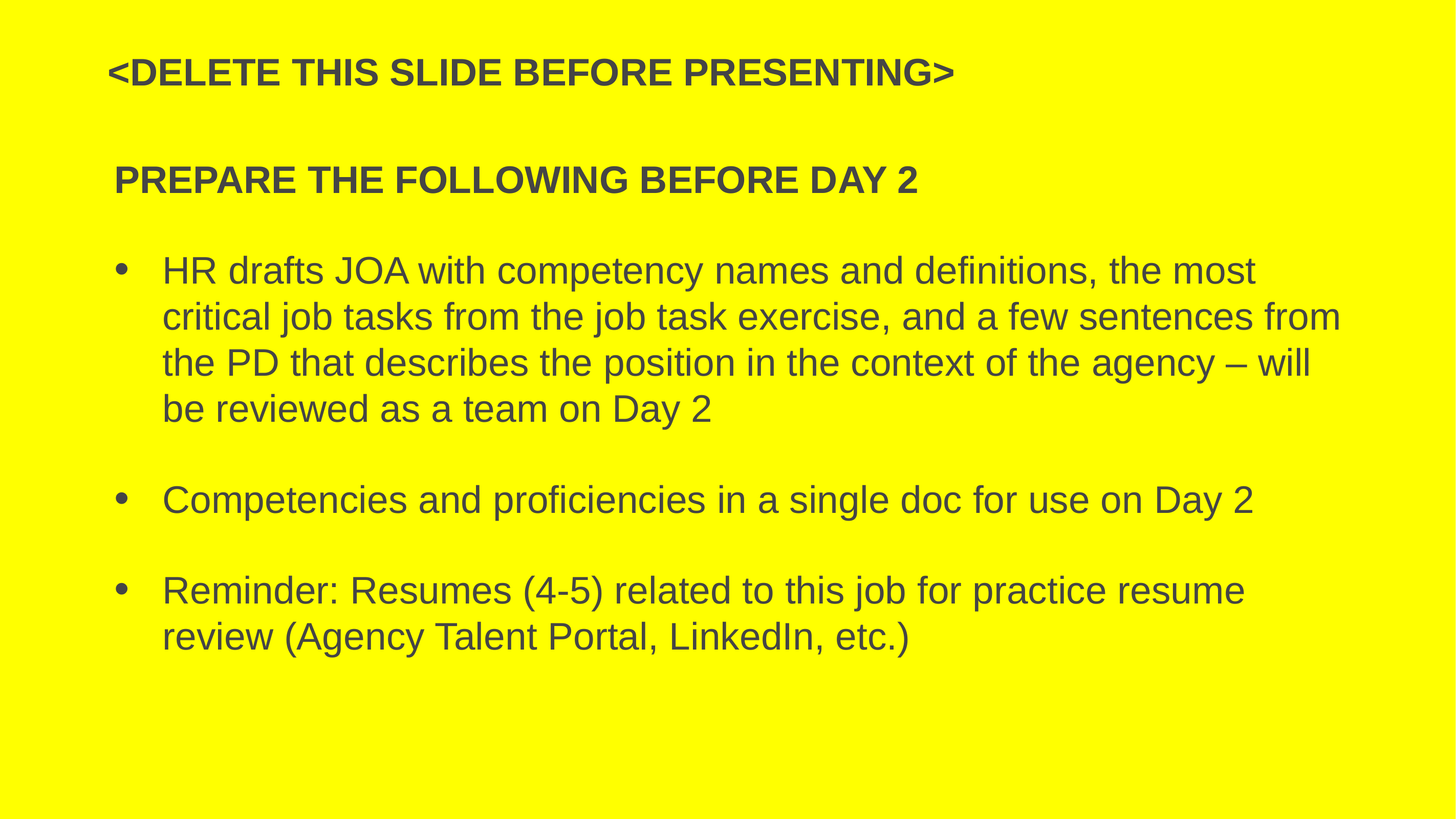

# <Delete THIS SLIDE BEFORE PRESENTING>
PREPARE THE FOLLOWING BEFORE DAY 2
HR drafts JOA with competency names and definitions, the most critical job tasks from the job task exercise, and a few sentences from the PD that describes the position in the context of the agency – will be reviewed as a team on Day 2
Competencies and proficiencies in a single doc for use on Day 2
Reminder: Resumes (4-5) related to this job for practice resume review (Agency Talent Portal, LinkedIn, etc.)